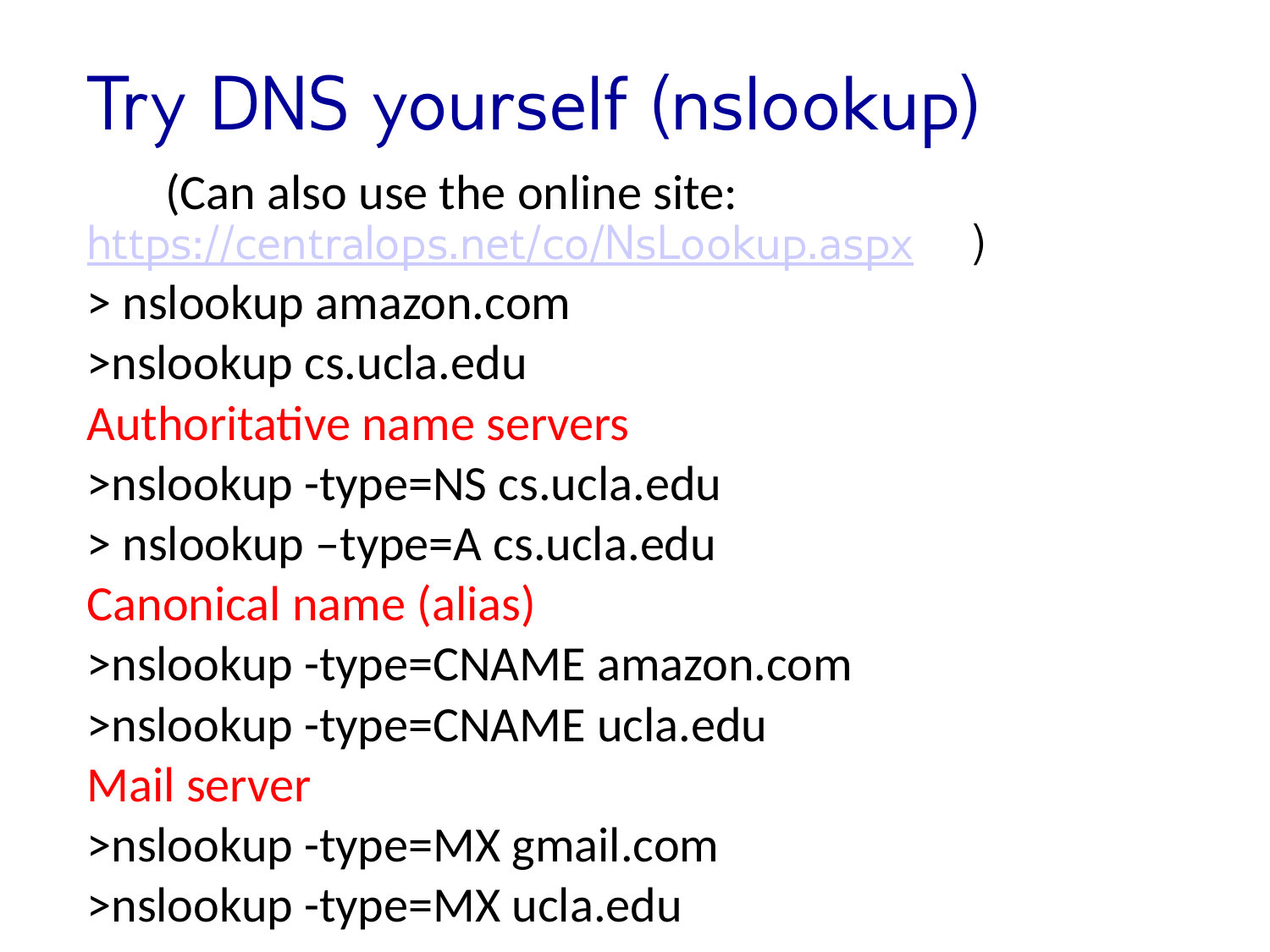

# Try DNS yourself (nslookup)
       (Can also use the online site: https://centralops.net/co/NsLookup.aspx    )
> nslookup amazon.com
>nslookup cs.ucla.edu
Authoritative name servers
>nslookup -type=NS cs.ucla.edu
> nslookup –type=A cs.ucla.edu
Canonical name (alias)
>nslookup -type=CNAME amazon.com
>nslookup -type=CNAME ucla.edu
Mail server
>nslookup -type=MX gmail.com
>nslookup -type=MX ucla.edu